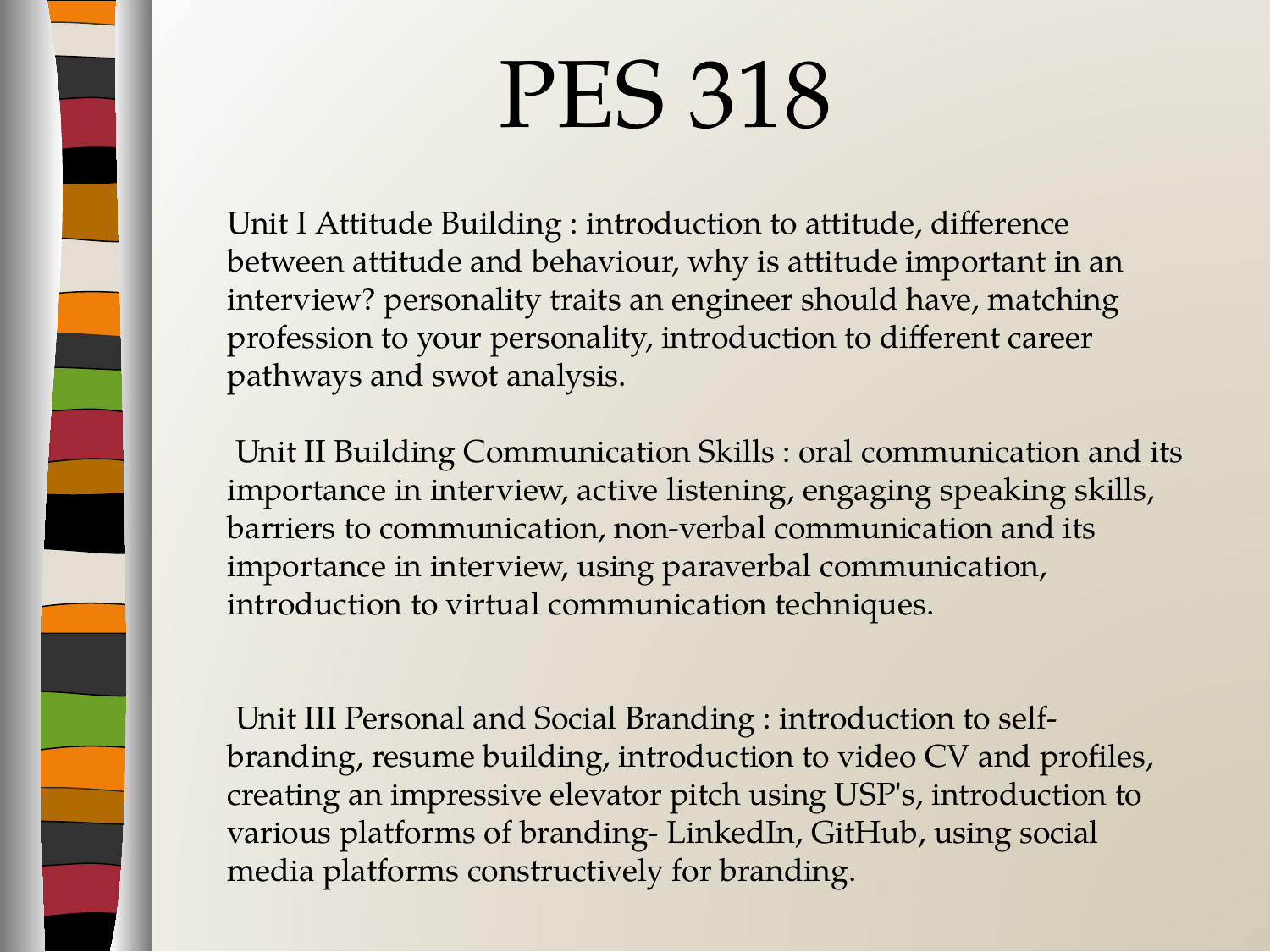

PES 318
Unit I Attitude Building : introduction to attitude, difference between attitude and behaviour, why is attitude important in an interview? personality traits an engineer should have, matching profession to your personality, introduction to different career pathways and swot analysis.

 Unit II Building Communication Skills : oral communication and its importance in interview, active listening, engaging speaking skills, barriers to communication, non-verbal communication and its importance in interview, using paraverbal communication, introduction to virtual communication techniques.

 Unit III Personal and Social Branding : introduction to self-branding, resume building, introduction to video CV and profiles, creating an impressive elevator pitch using USP's, introduction to various platforms of branding- LinkedIn, GitHub, using social media platforms constructively for branding.